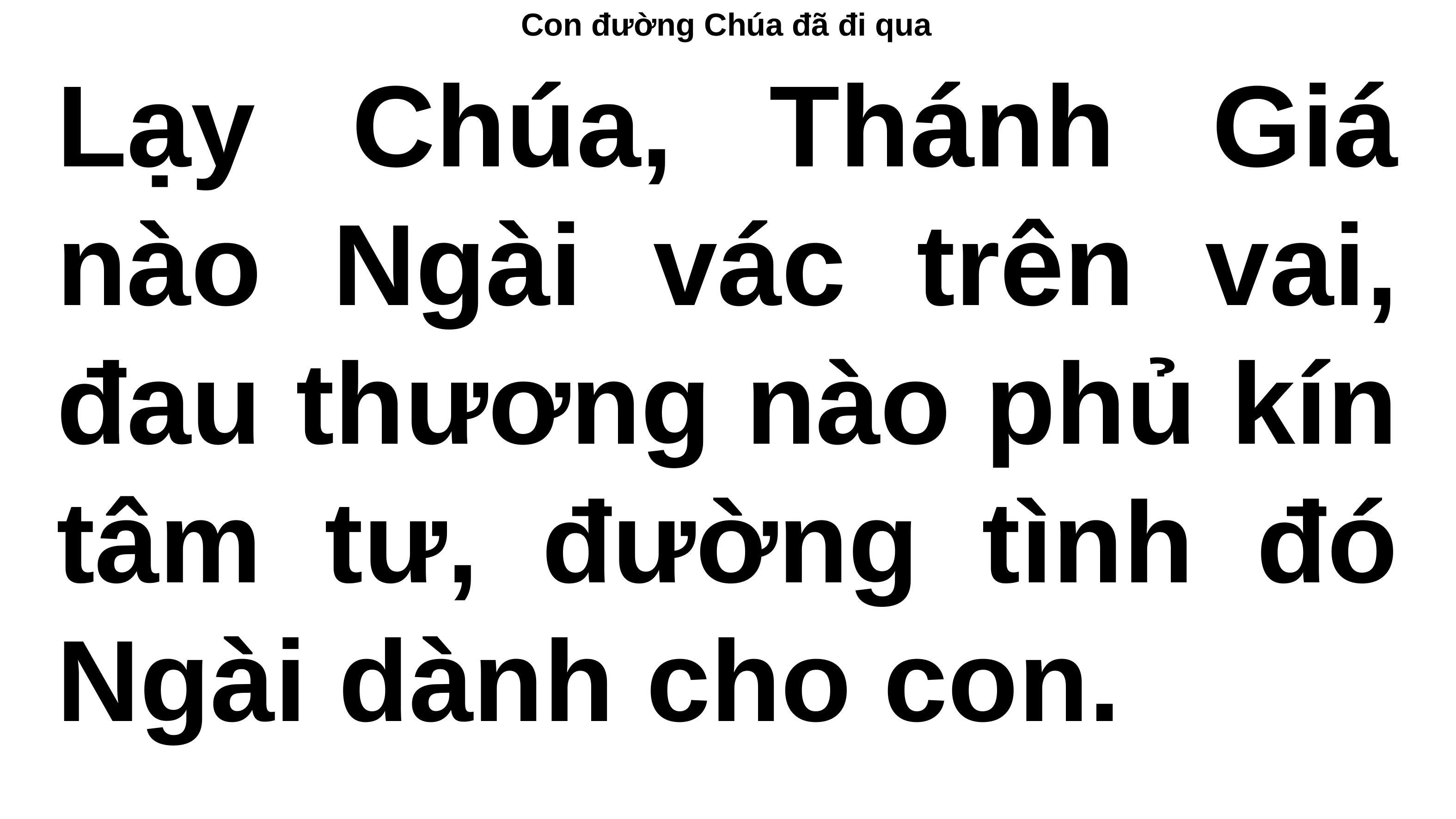

# Con đường Chúa đã đi qua
Lạy Chúa, Thánh Giá nào Ngài vác trên vai, đau thương nào phủ kín tâm tư, đường tình đó Ngài dành cho con.